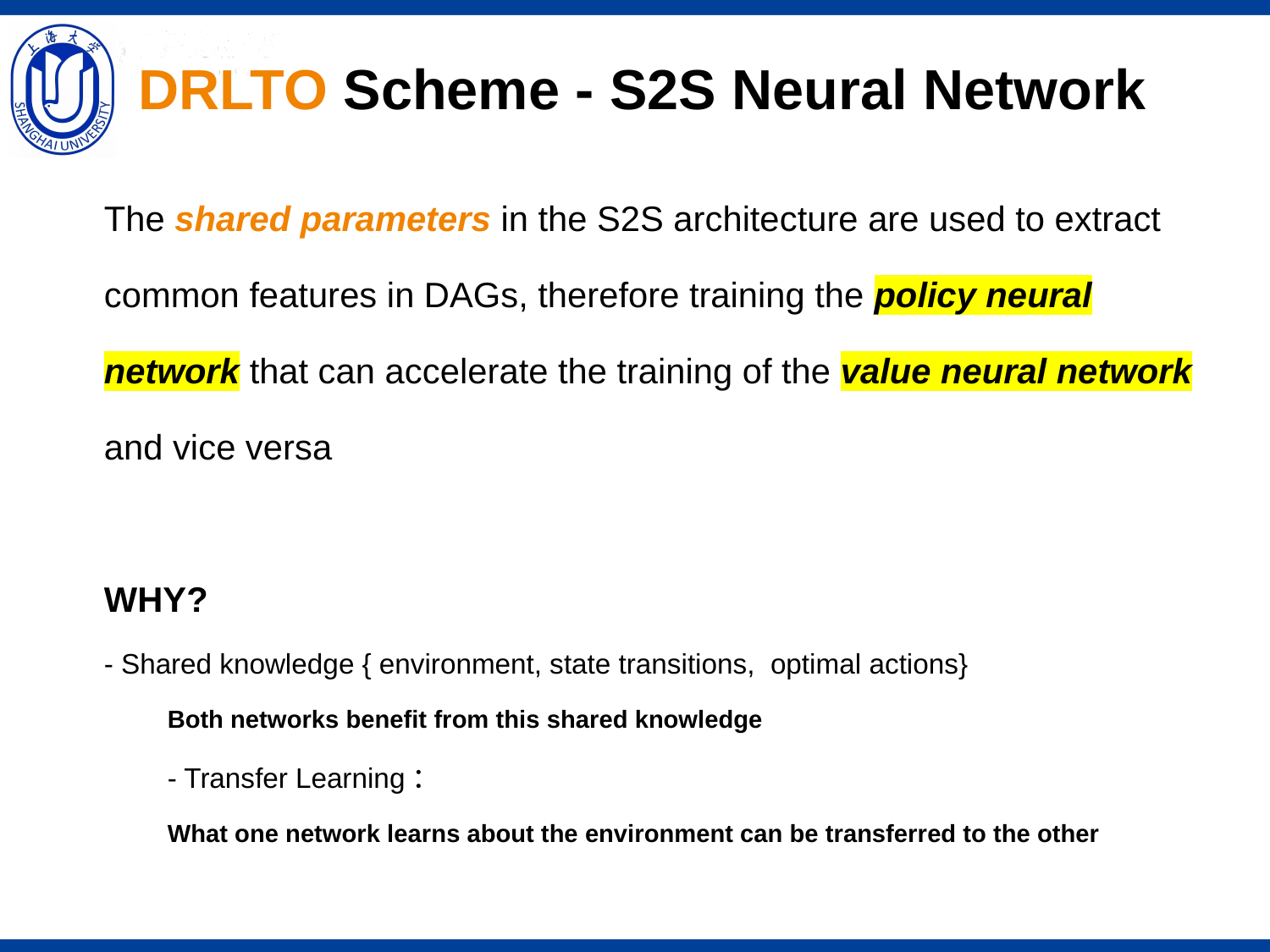

# DRLTO Scheme - S2S Neural Network
The shared parameters in the S2S architecture are used to extract common features in DAGs, therefore training the policy neural network that can accelerate the training of the value neural network and vice versa

WHY?
- Shared knowledge { environment, state transitions,  optimal actions}
Both networks benefit from this shared knowledge
- Transfer Learning：
What one network learns about the environment can be transferred to the other